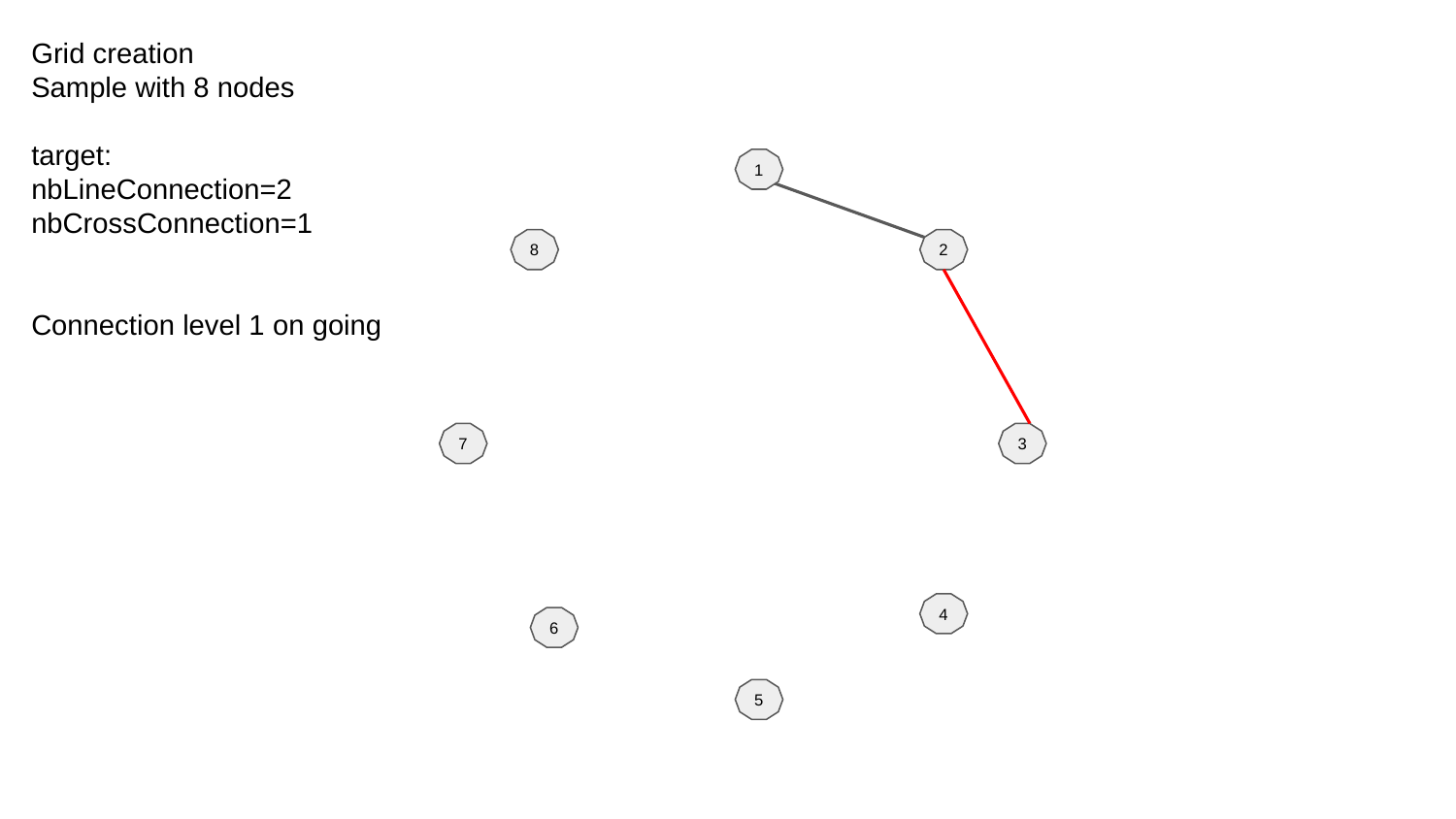

Grid creation
Sample with 8 nodes

target:
nbLineConnection=2
nbCrossConnection=1

Connection level 1 on going
1
8
2
7
3
4
6
5